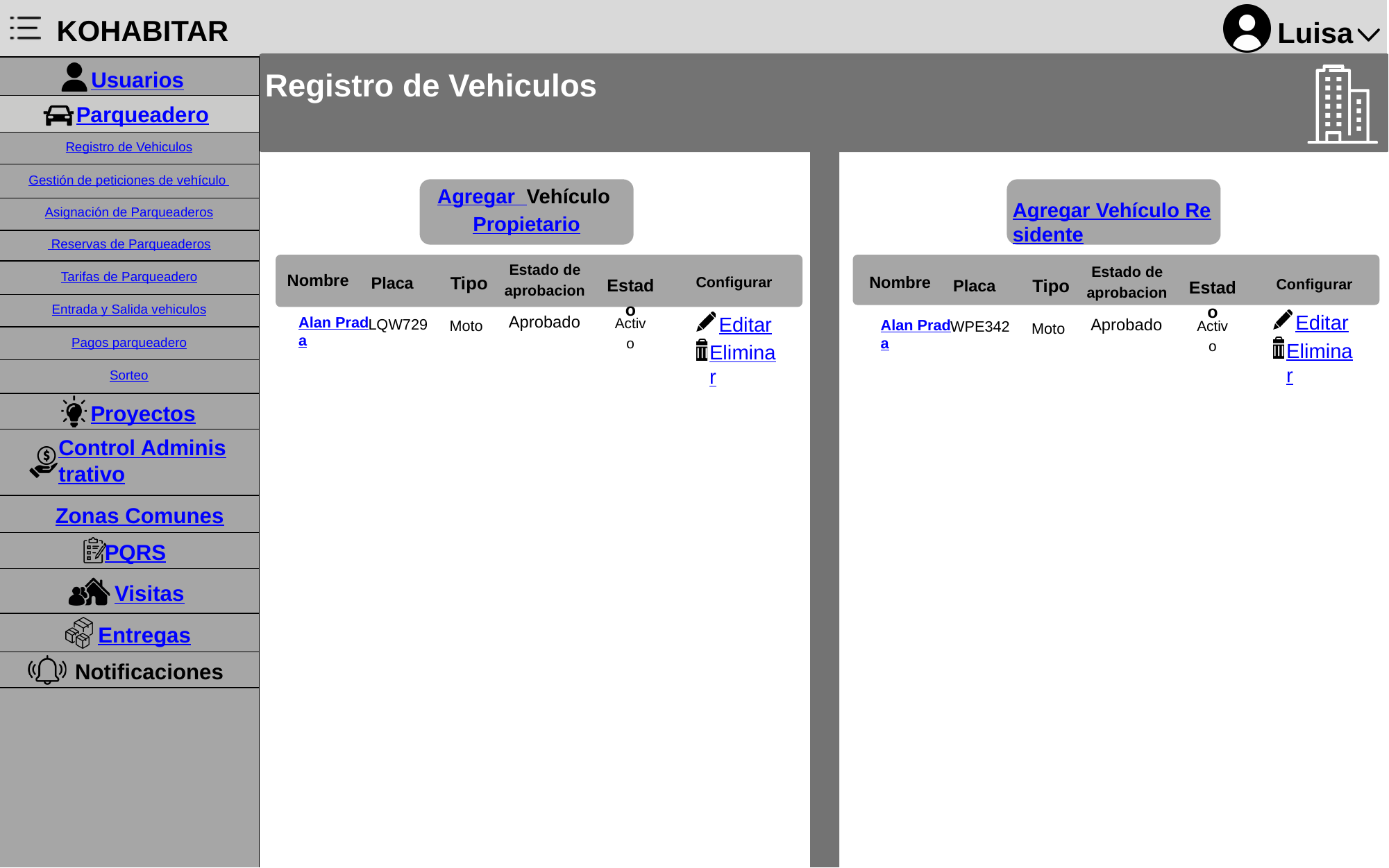

KOHABITAR
Luisa

Usuarios

Registro de Vehiculos

Parqueadero

Registro de Vehiculos

Gestión de peticiones de vehículo

Agregar  Vehículo Propietario

Agregar Vehículo Residente

Asignación de Parqueaderos

 Reservas de Parqueaderos

Estado de aprobacion
Estado de aprobacion

Tarifas de Parqueadero
Nombre
Tipo
Nombre
Placa
Configurar
Estado
Tipo
Placa
Configurar
Estado

Entrada y Salida vehiculos
Editar

Aprobado
Alan Prada
Editar

Aprobado
Activo
LQW729
Alan Prada
Moto
Activo
WPE342
Moto

Pagos parqueadero
Eliminar

Eliminar

Sorteo

Proyectos

Control Administrativo

Zonas Comunes

PQRS

Visitas

Entregas

Notificaciones